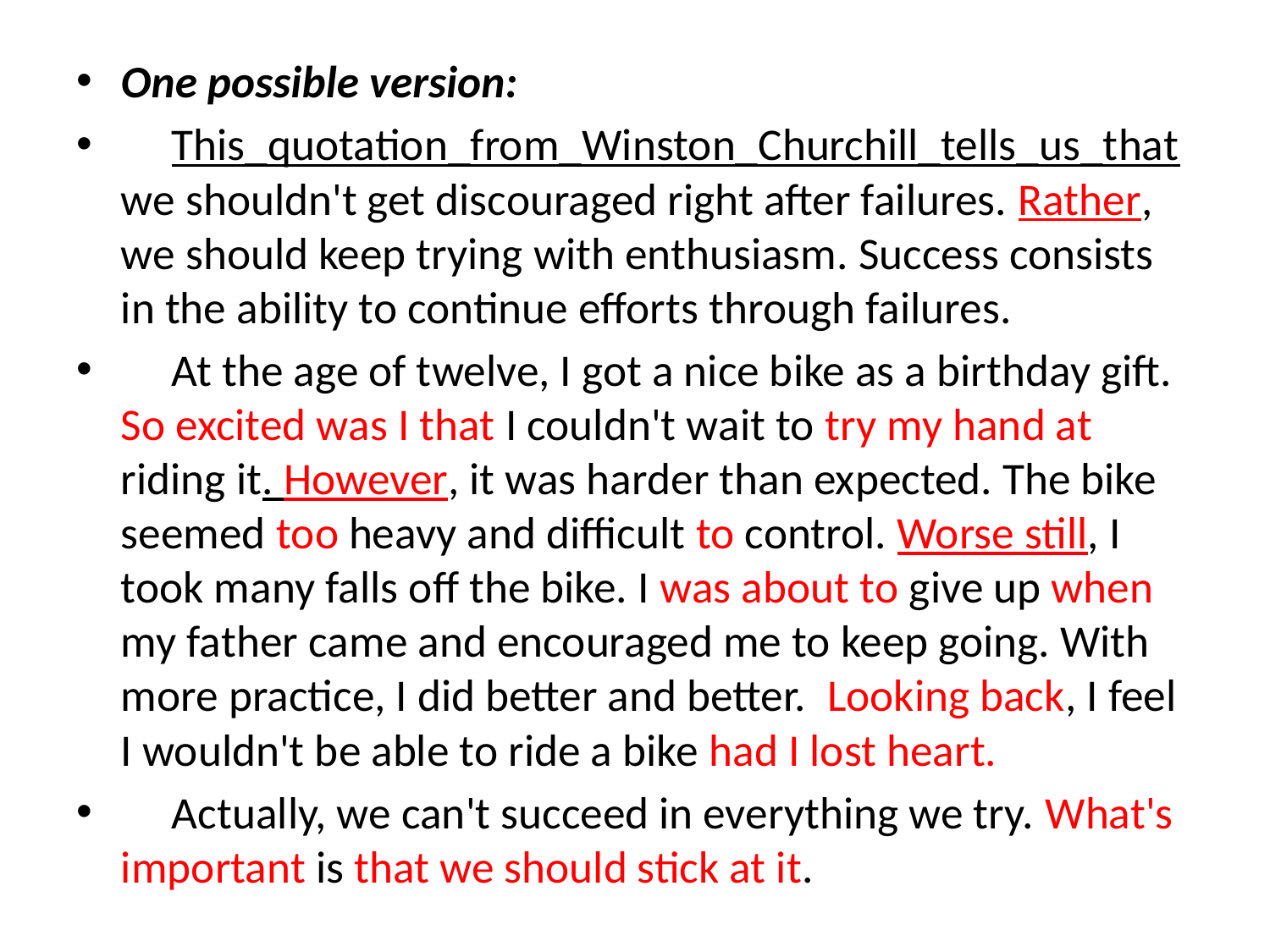

One possible version:
     This_quotation_from_Winston_Churchill_tells_us_that we shouldn't get discouraged right after failures. Rather, we should keep trying with enthusiasm. Success consists in the ability to continue efforts through failures.
     At the age of twelve, I got a nice bike as a birthday gift. So excited was I that I couldn't wait to try my hand at riding it. However, it was harder than expected. The bike seemed too heavy and difficult to control. Worse still, I took many falls off the bike. I was about to give up when my father came and encouraged me to keep going. With more practice, I did better and better.  Looking back, I feel I wouldn't be able to ride a bike had I lost heart.
     Actually, we can't succeed in everything we try. What's important is that we should stick at it.